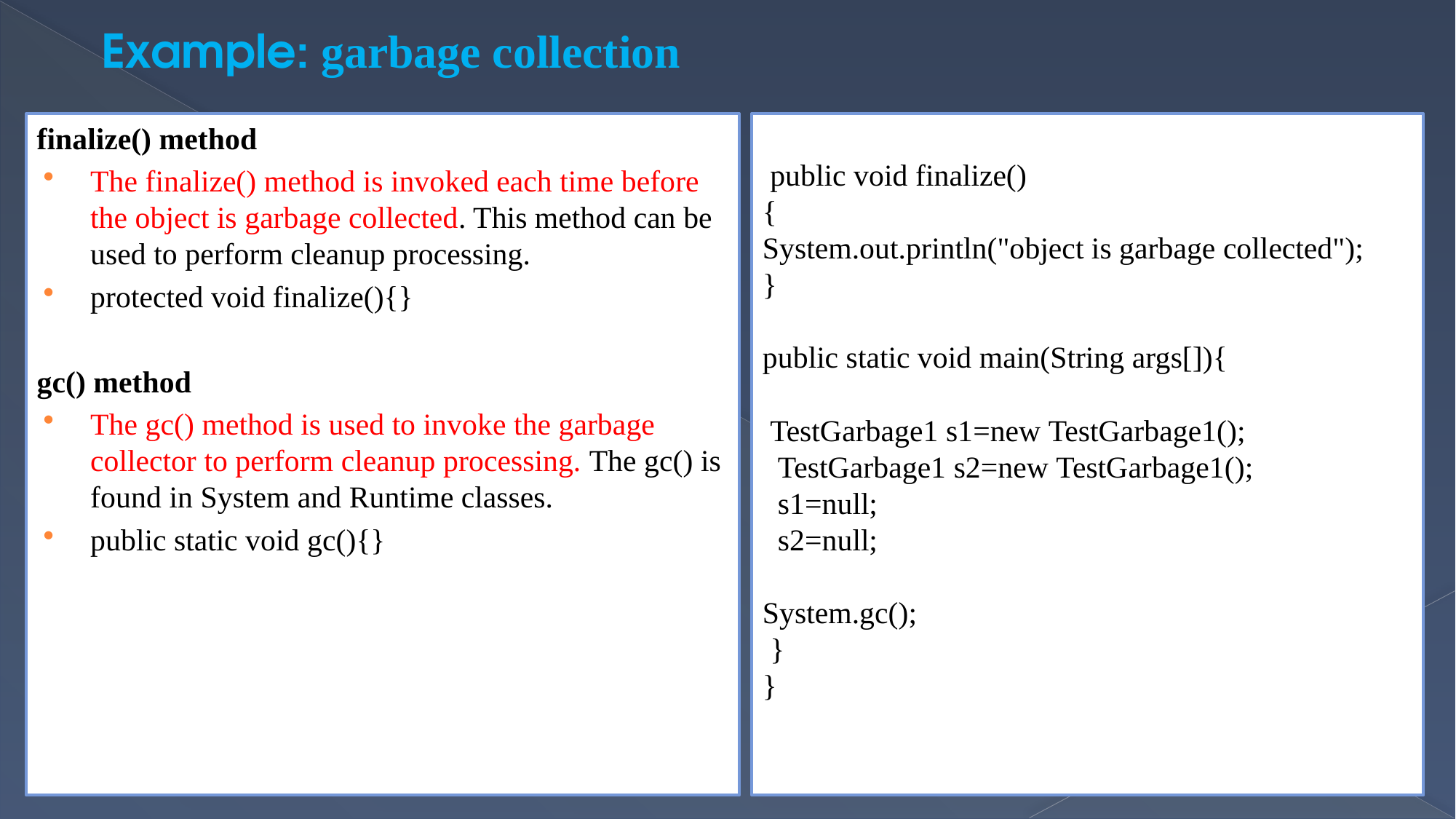

# Example: garbage collection
finalize() method
The finalize() method is invoked each time before the object is garbage collected. This method can be used to perform cleanup processing.
protected void finalize(){}

gc() method
The gc() method is used to invoke the garbage collector to perform cleanup processing. The gc() is found in System and Runtime classes.
public static void gc(){}

public class TestGarbage1{
 public void finalize()
{
System.out.println("object is garbage collected");
}

public static void main(String args[]){

 TestGarbage1 s1=new TestGarbage1();
  TestGarbage1 s2=new TestGarbage1();
  s1=null;
  s2=null;

System.gc();
 }
}